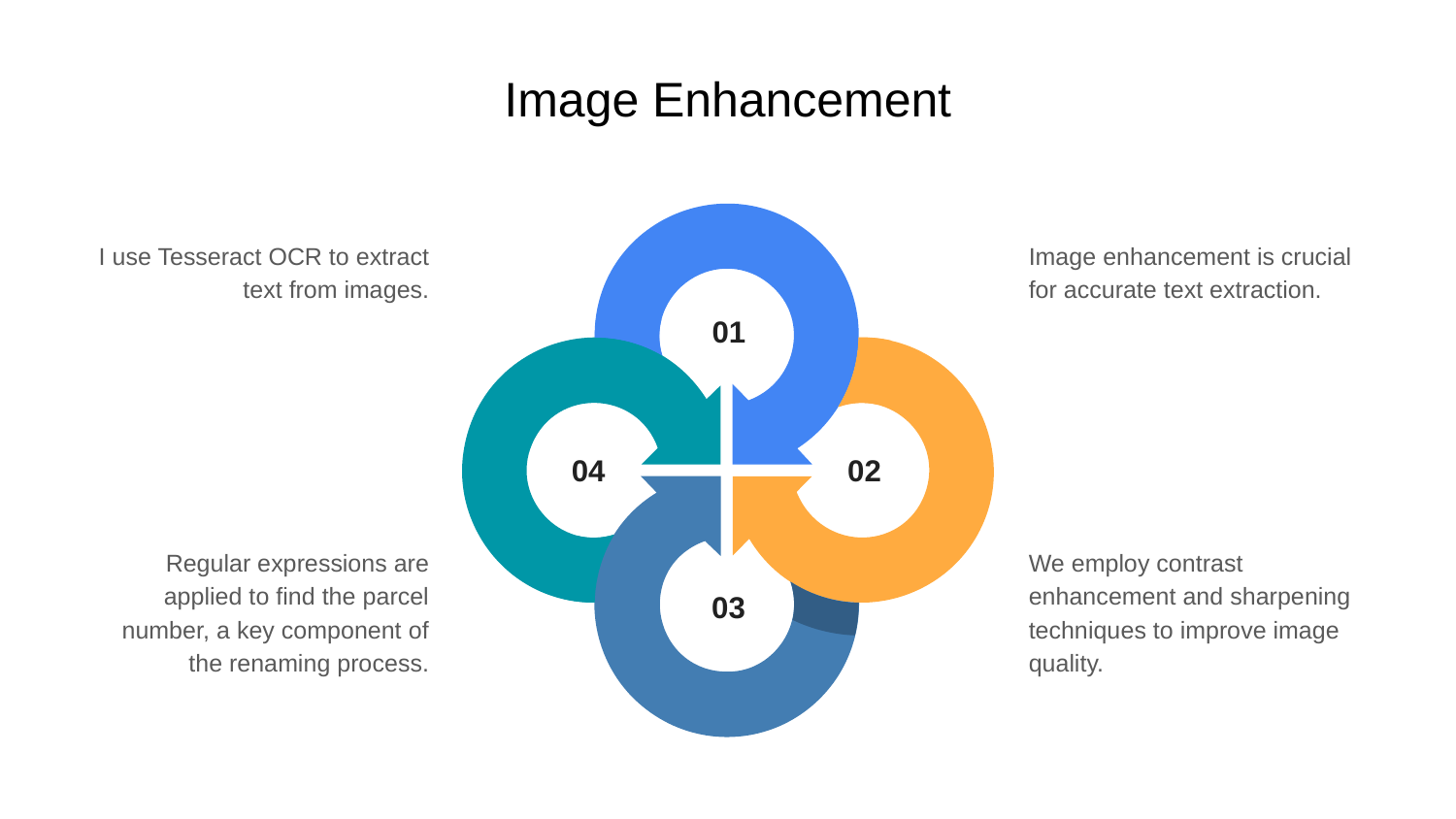

# Image Enhancement
I use Tesseract OCR to extract text from images.
Image enhancement is crucial for accurate text extraction.
Regular expressions are applied to find the parcel number, a key component of the renaming process.
We employ contrast enhancement and sharpening techniques to improve image quality.